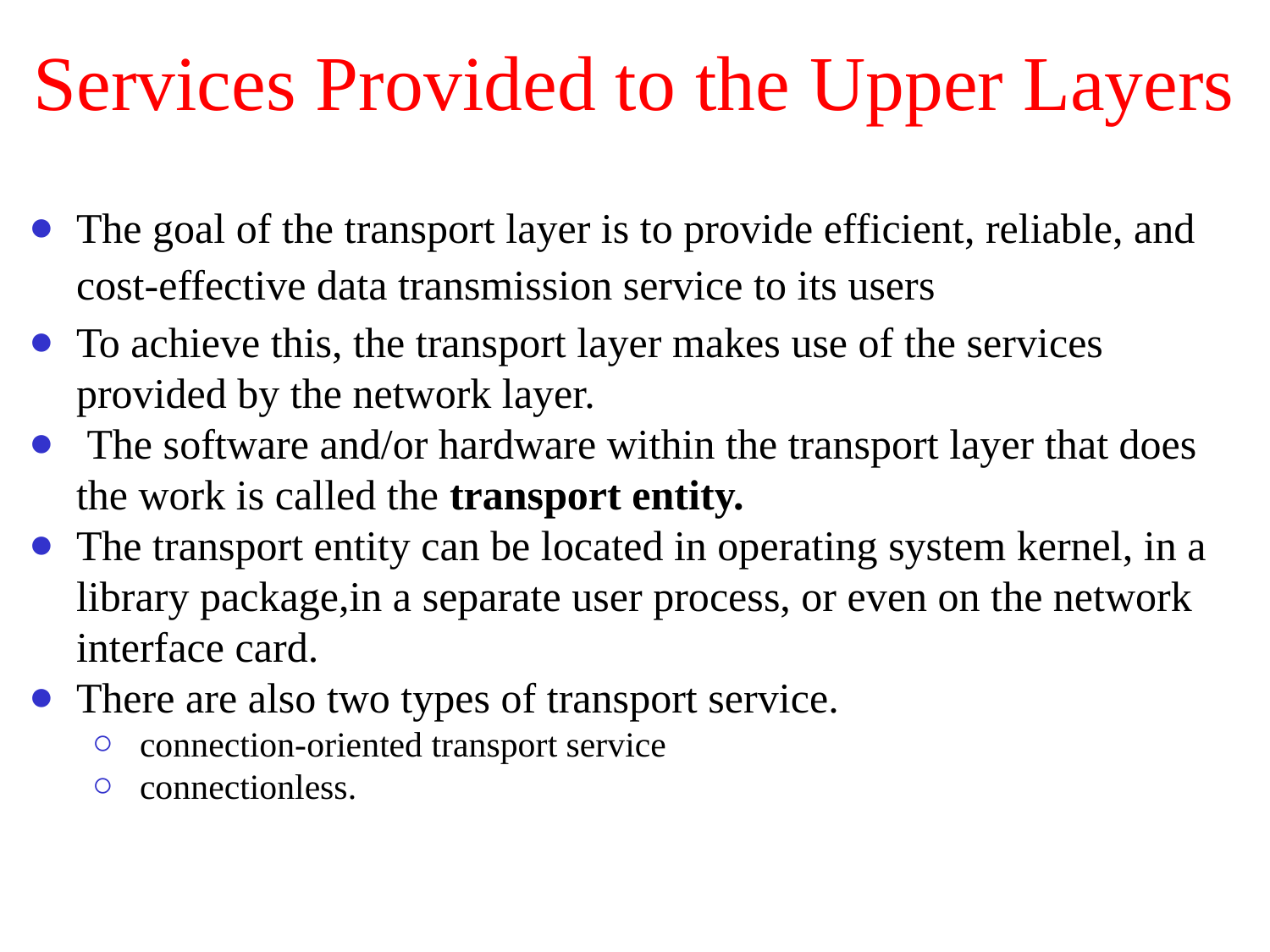

# Services Provided to the Upper Layers
The goal of the transport layer is to provide efficient, reliable, and
cost-effective data transmission service to its users
To achieve this, the transport layer makes use of the services provided by the network layer.
 The software and/or hardware within the transport layer that does the work is called the transport entity.
The transport entity can be located in operating system kernel, in a library package,in a separate user process, or even on the network interface card.
There are also two types of transport service.
connection-oriented transport service
connectionless.